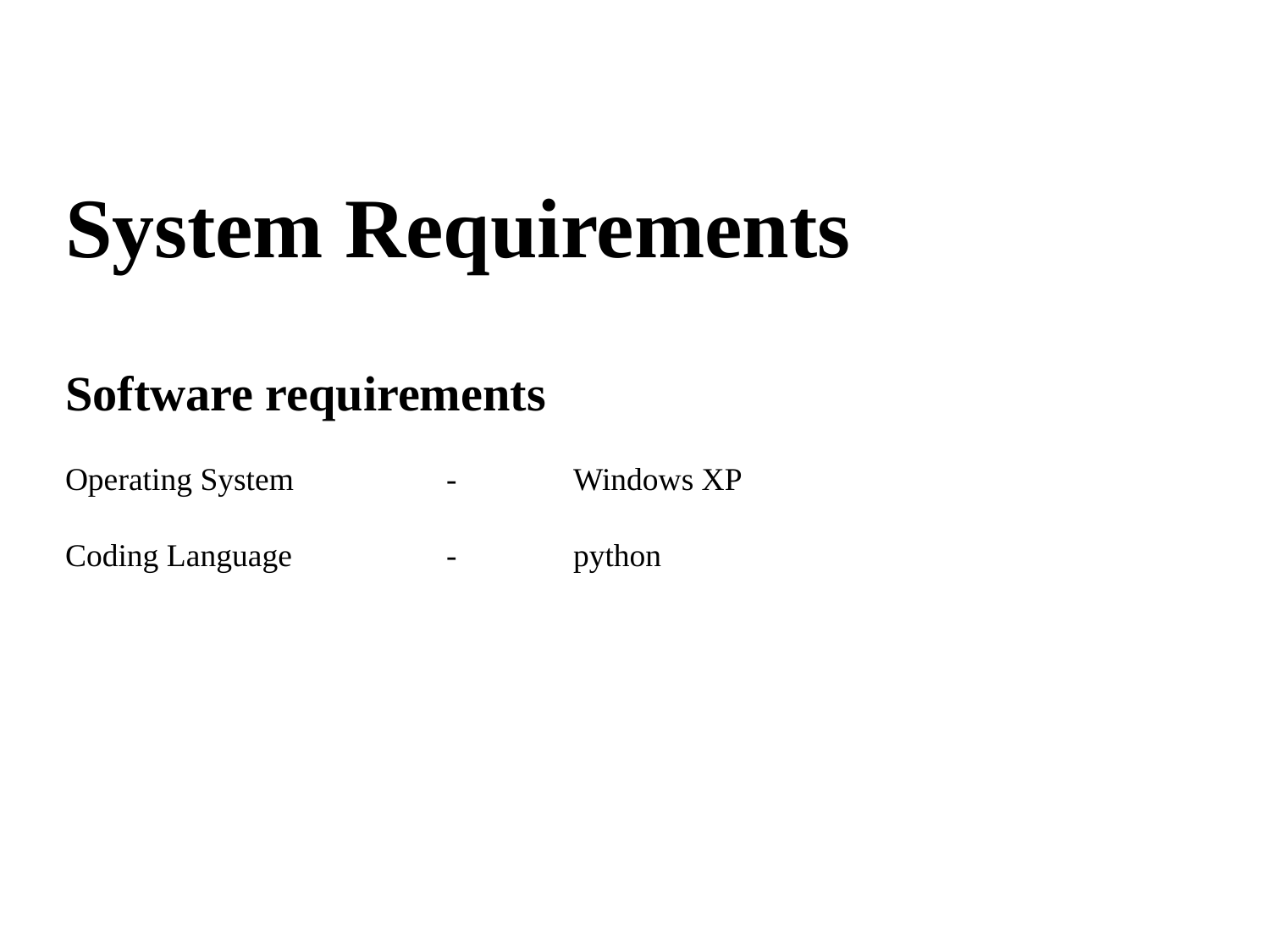

System Requirements
Software requirements
Operating System 		- 	Windows XP
Coding Language		- 	python